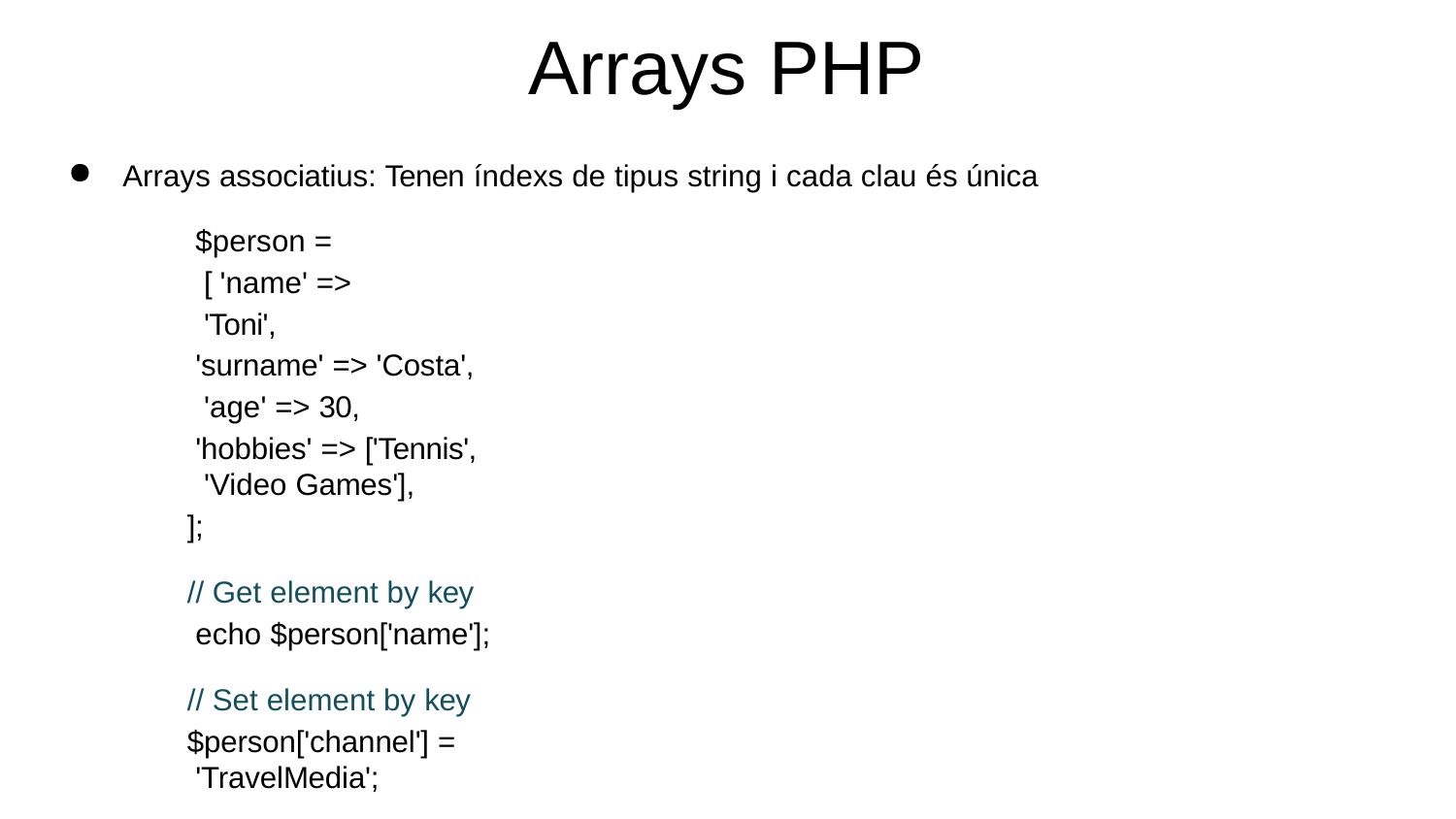

# Arrays PHP
Arrays associatius: Tenen índexs de tipus string i cada clau és única
$person = [ 'name' => 'Toni',
'surname' => 'Costa', 'age' => 30,
'hobbies' => ['Tennis', 'Video Games'],
];
// Get element by key echo $person['name'];
// Set element by key
$person['channel'] = 'TravelMedia';
// Modify element by key
$person['channel'] = 'TraversyMedia';